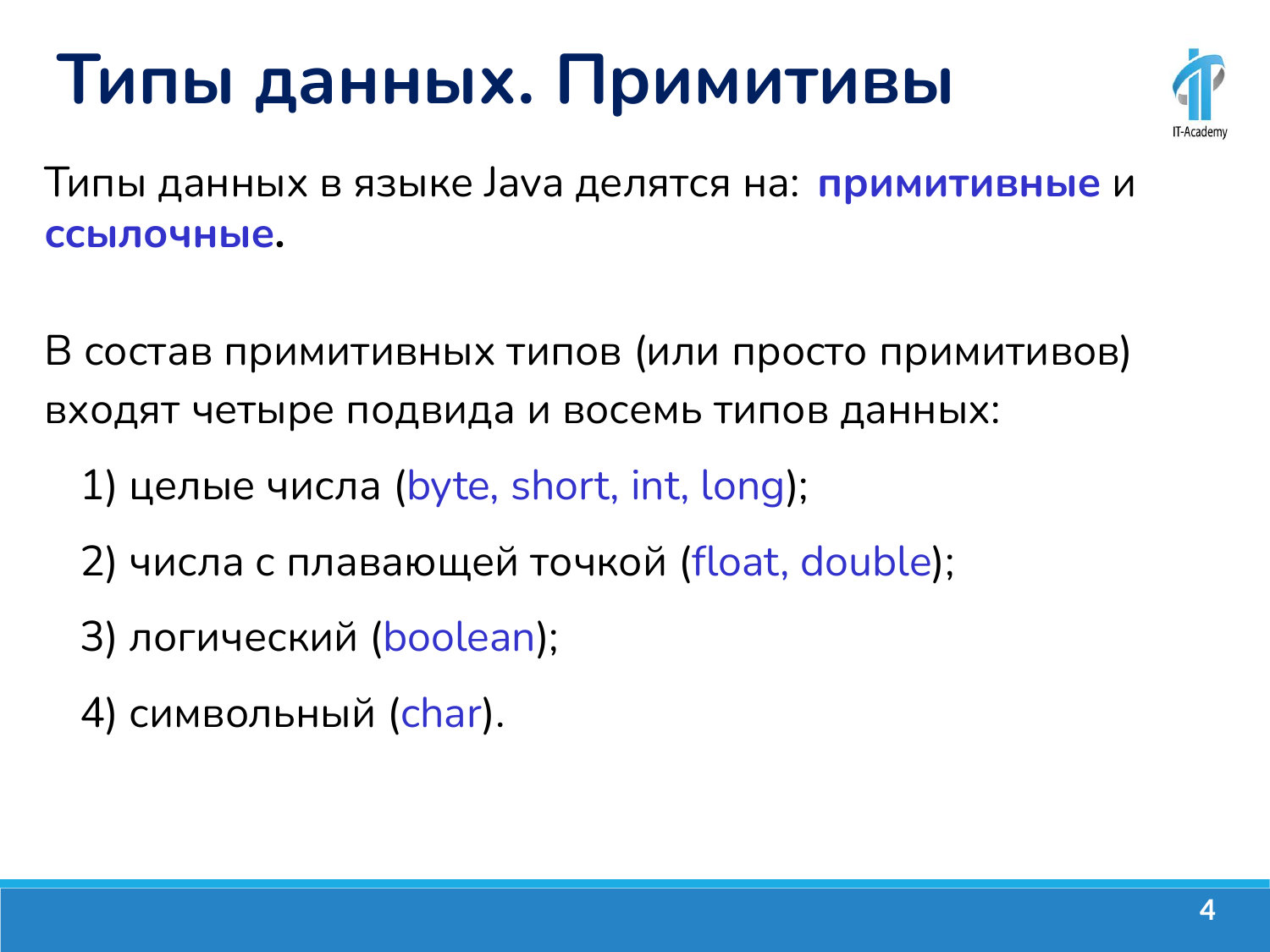

Типы данных. Примитивы
Типы данных в языке Java делятся на:	 примитивные и ссылочные.

В состав примитивных типов (или просто примитивов) входят четыре подвида и восемь типов данных:
1) целые числа (byte, short, int, long);
2) числа с плавающей точкой (float, double);
3) логический (boolean);
4) символьный (char).

4